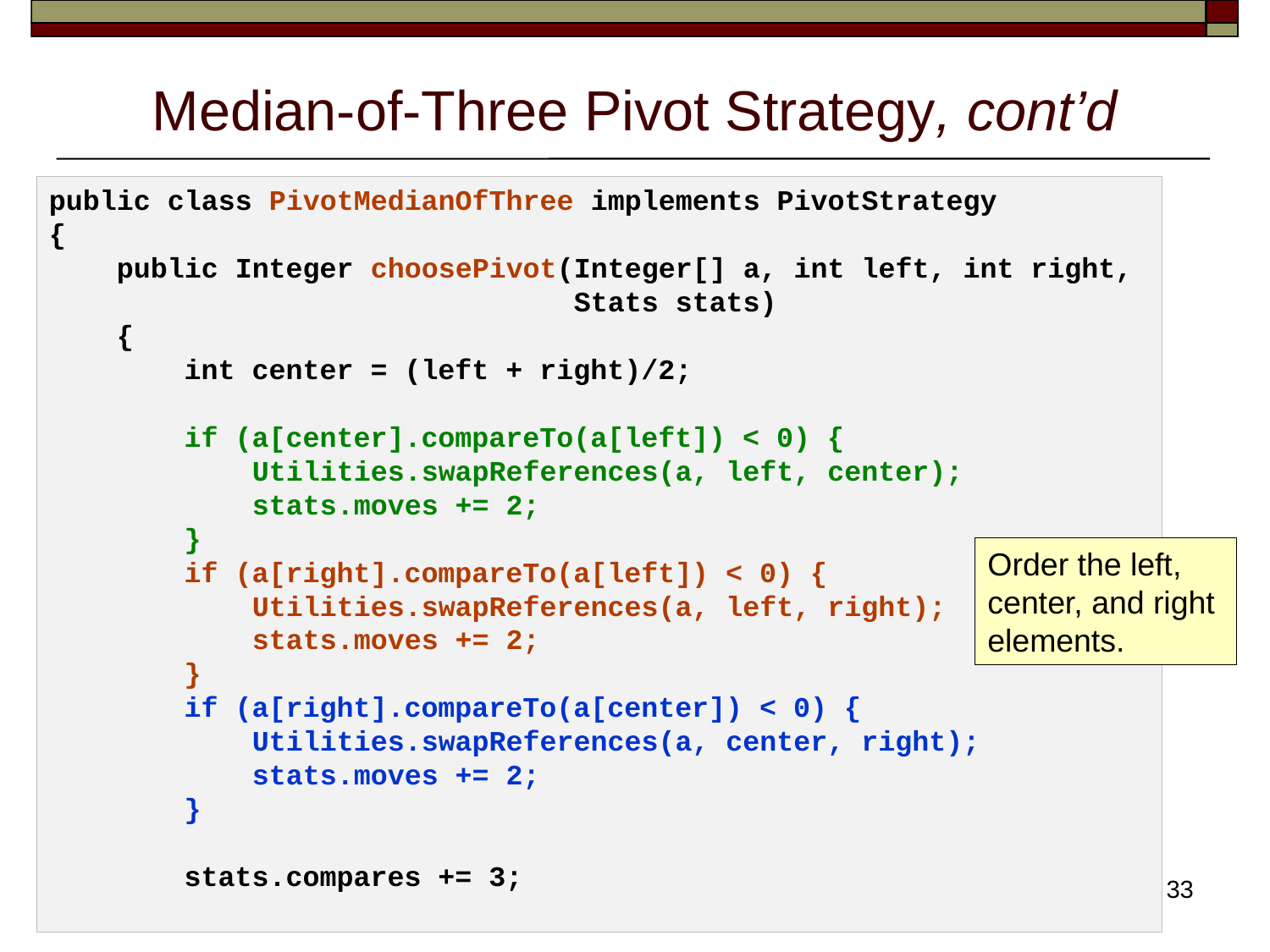

# Median-of-Three Pivot Strategy, cont’d
public class PivotMedianOfThree implements PivotStrategy
{
    public Integer choosePivot(Integer[] a, int left, int right,
                               Stats stats)
    {
        int center = (left + right)/2;

        if (a[center].compareTo(a[left]) < 0) {
            Utilities.swapReferences(a, left, center);
            stats.moves += 2;
        }
        if (a[right].compareTo(a[left]) < 0) {
            Utilities.swapReferences(a, left, right);
            stats.moves += 2;
        }
        if (a[right].compareTo(a[center]) < 0) {
            Utilities.swapReferences(a, center, right);
            stats.moves += 2;
        }

        stats.compares += 3;

Order the left,
center, and right
elements.
33